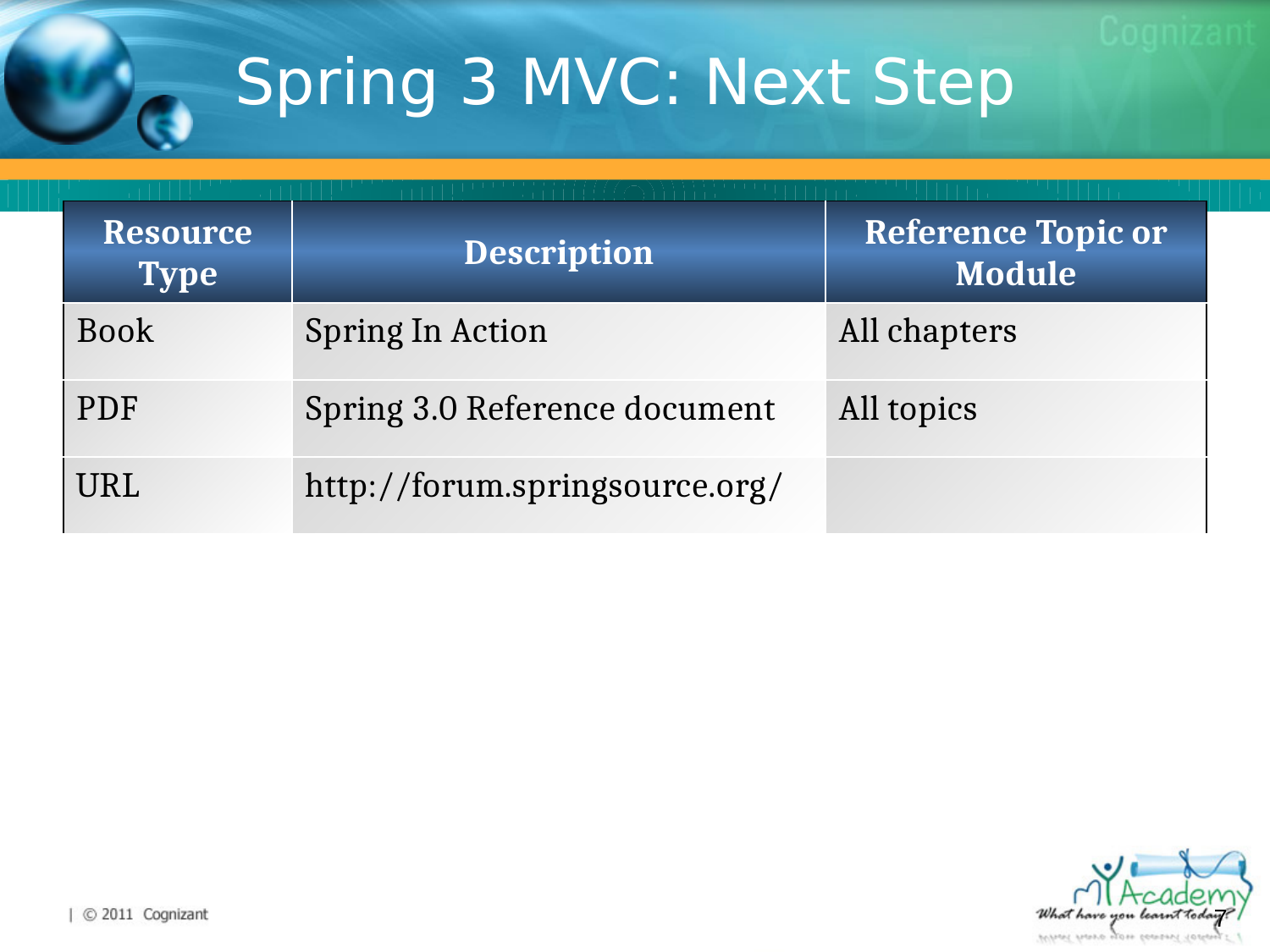

# Spring 3 MVC: Next Step
| Resource Type | Description | Reference Topic or Module |
| --- | --- | --- |
| Book | Spring In Action | All chapters |
| PDF | Spring 3.0 Reference document | All topics |
| URL | http://forum.springsource.org/ |  |
7